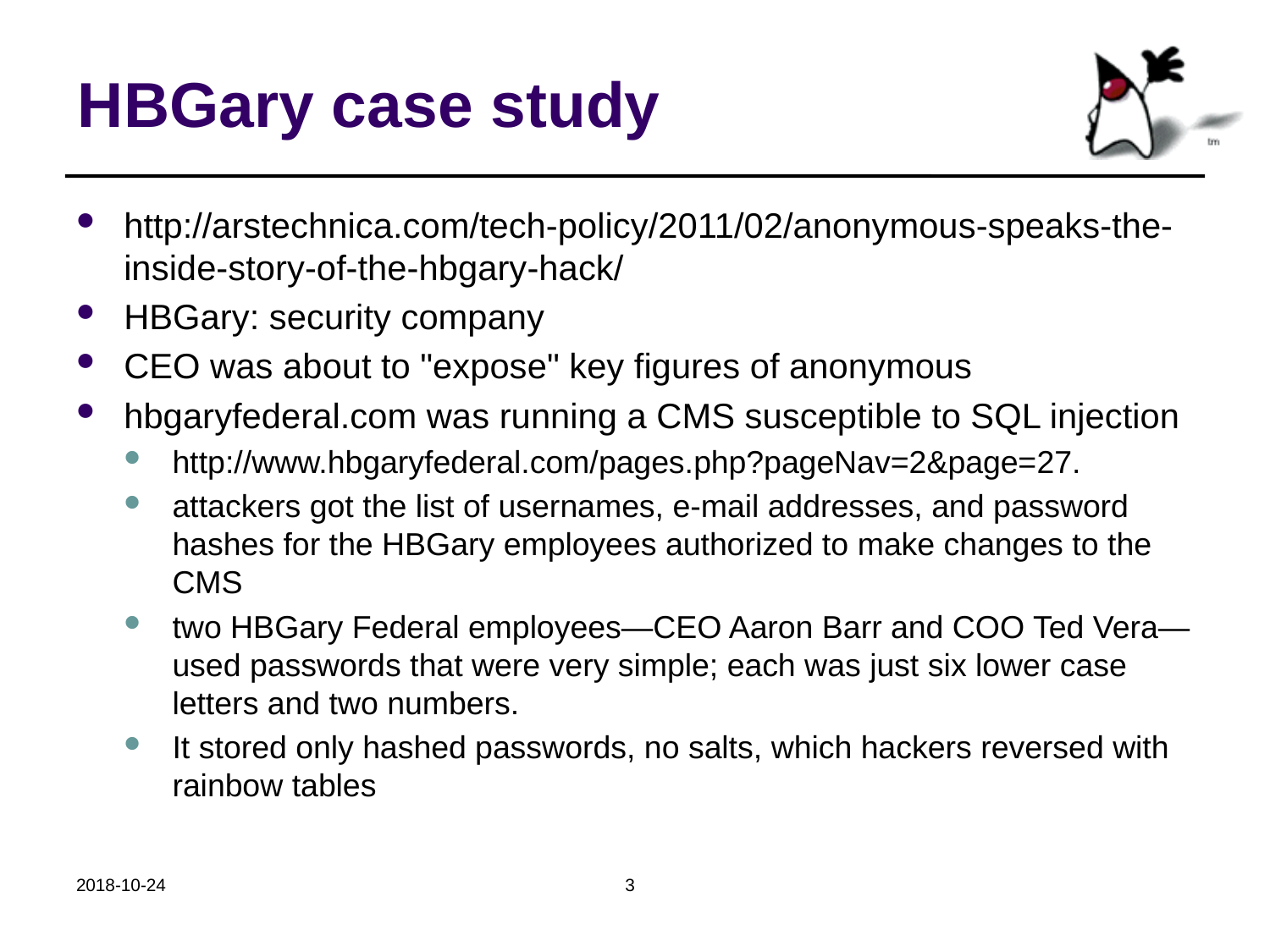

# HBGary case study
http://arstechnica.com/tech-policy/2011/02/anonymous-speaks-the-inside-story-of-the-hbgary-hack/
HBGary: security company
CEO was about to "expose" key figures of anonymous
hbgaryfederal.com was running a CMS susceptible to SQL injection
http://www.hbgaryfederal.com/pages.php?pageNav=2&page=27.
attackers got the list of usernames, e-mail addresses, and password hashes for the HBGary employees authorized to make changes to the CMS
two HBGary Federal employees—CEO Aaron Barr and COO Ted Vera—used passwords that were very simple; each was just six lower case letters and two numbers.
It stored only hashed passwords, no salts, which hackers reversed with rainbow tables

2018-10-24
3